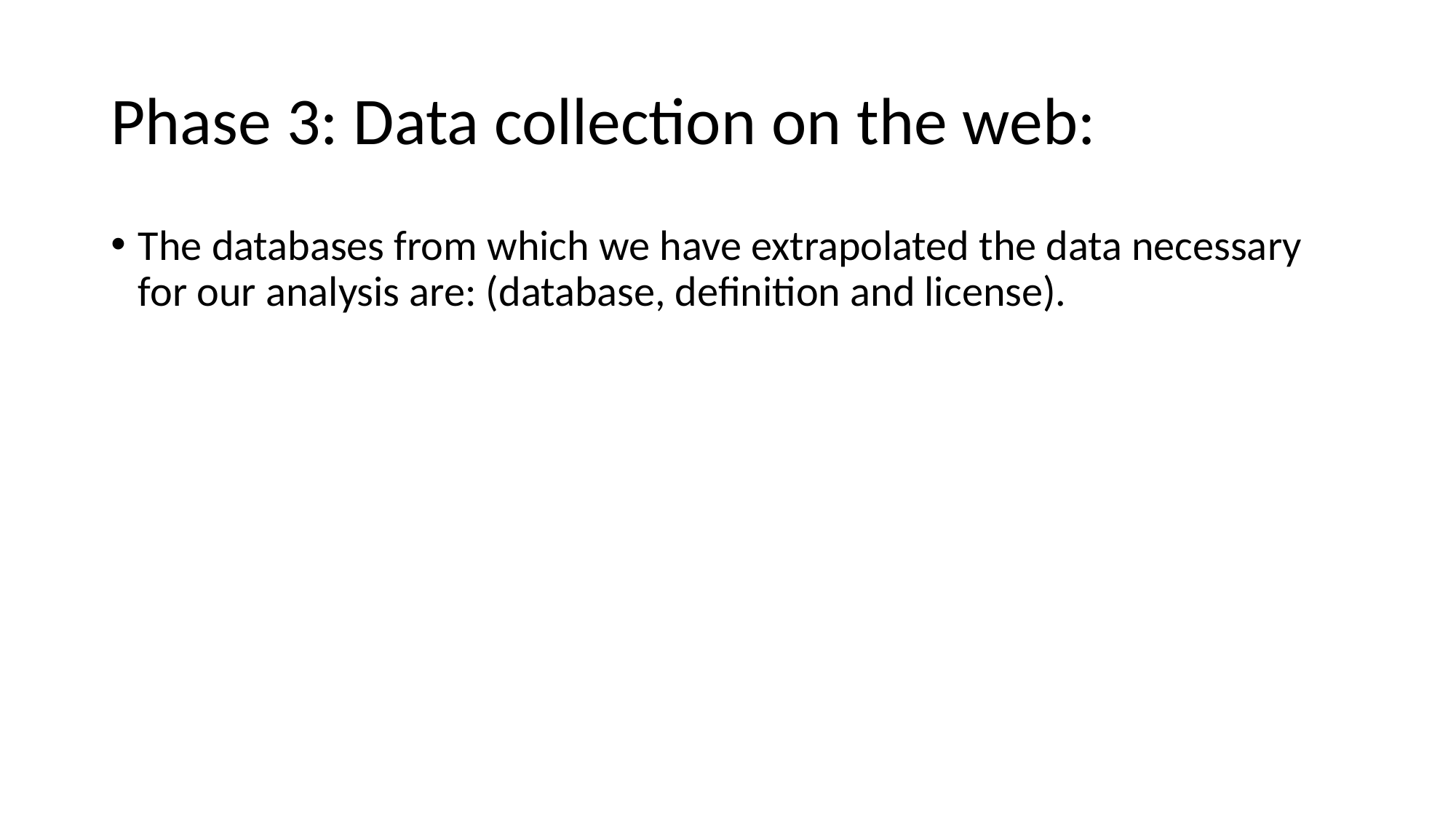

# Phase 3: Data collection on the web:
The databases from which we have extrapolated the data necessary for our analysis are: (database, definition and license).